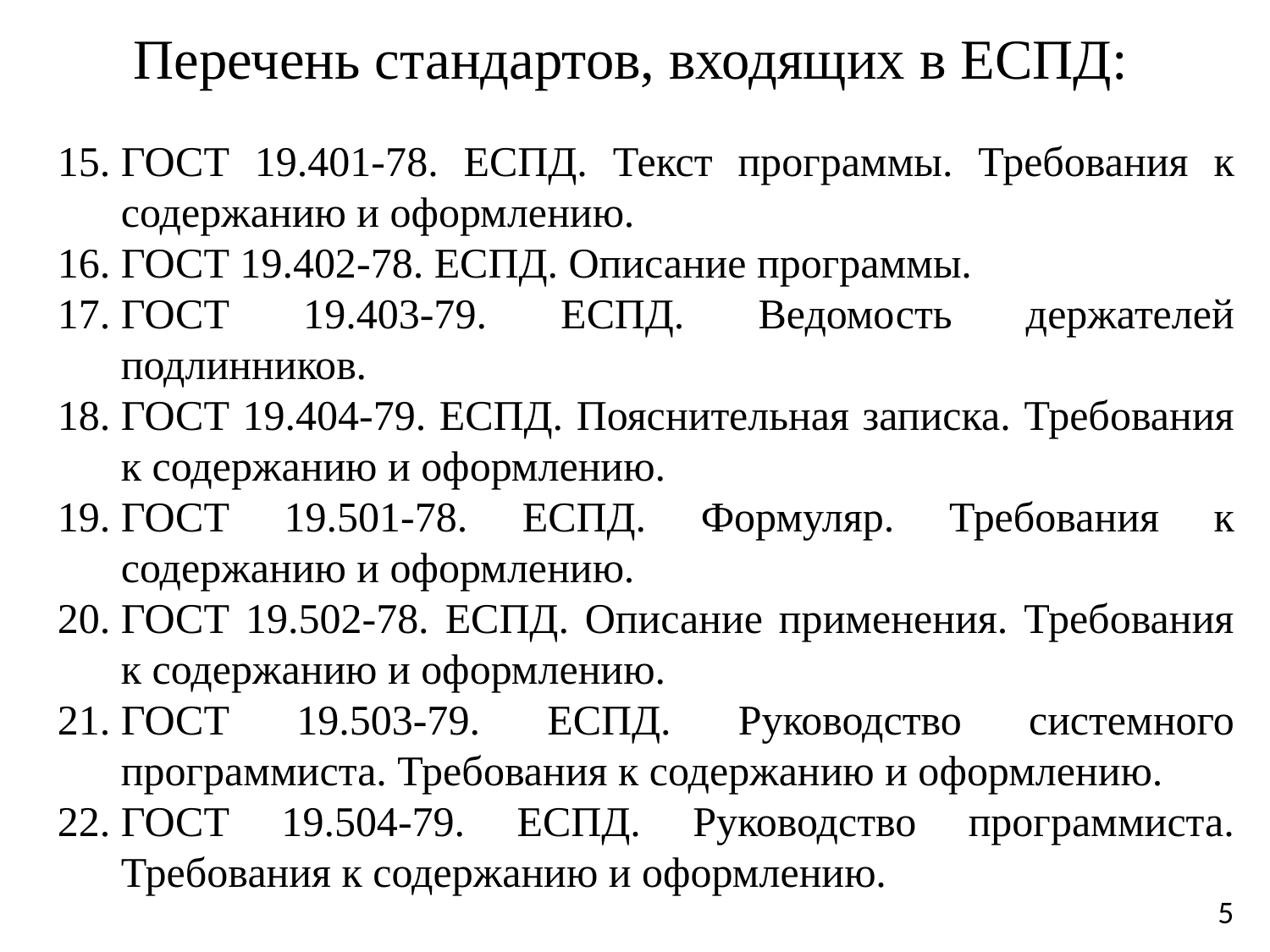

# Перечень стандартов, входящих в ЕСПД:
ГОСТ 19.401-78. ЕСПД. Текст программы. Требования к содержанию и оформлению.
ГОСТ 19.402-78. ЕСПД. Описание программы.
ГОСТ 19.403-79. ЕСПД. Ведомость держателей подлинников.
ГОСТ 19.404-79. ЕСПД. Пояснительная записка. Требования к содержанию и оформлению.
ГОСТ 19.501-78. ЕСПД. Формуляр. Требования к содержанию и оформлению.
ГОСТ 19.502-78. ЕСПД. Описание применения. Требования к содержанию и оформлению.
ГОСТ 19.503-79. ЕСПД. Руководство системного программиста. Требования к содержанию и оформлению.
ГОСТ 19.504-79. ЕСПД. Руководство программиста. Требования к содержанию и оформлению.
5